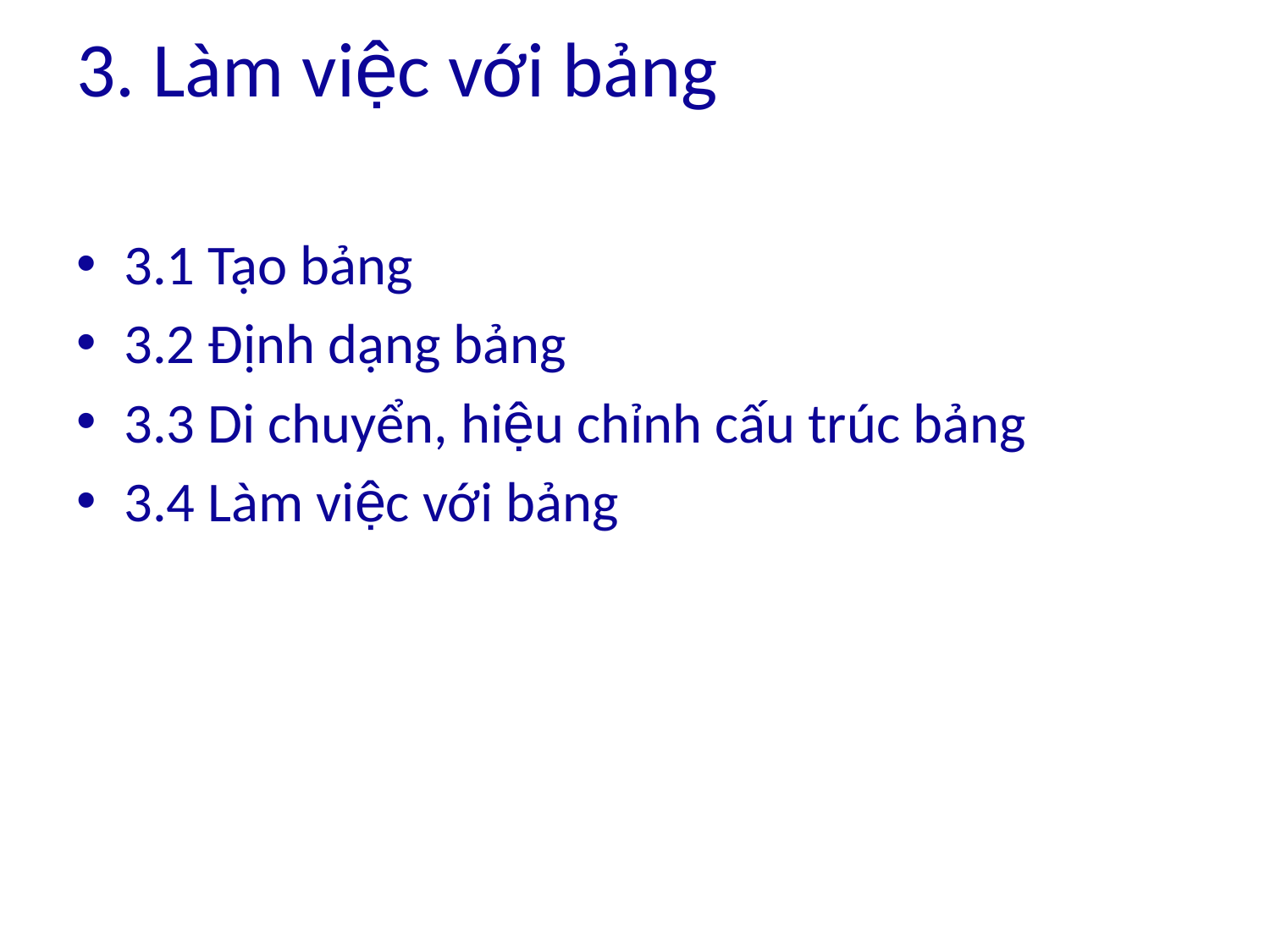

# 3. Làm việc với bảng
3.1 Tạo bảng
3.2 Định dạng bảng
3.3 Di chuyển, hiệu chỉnh cấu trúc bảng
3.4 Làm việc với bảng